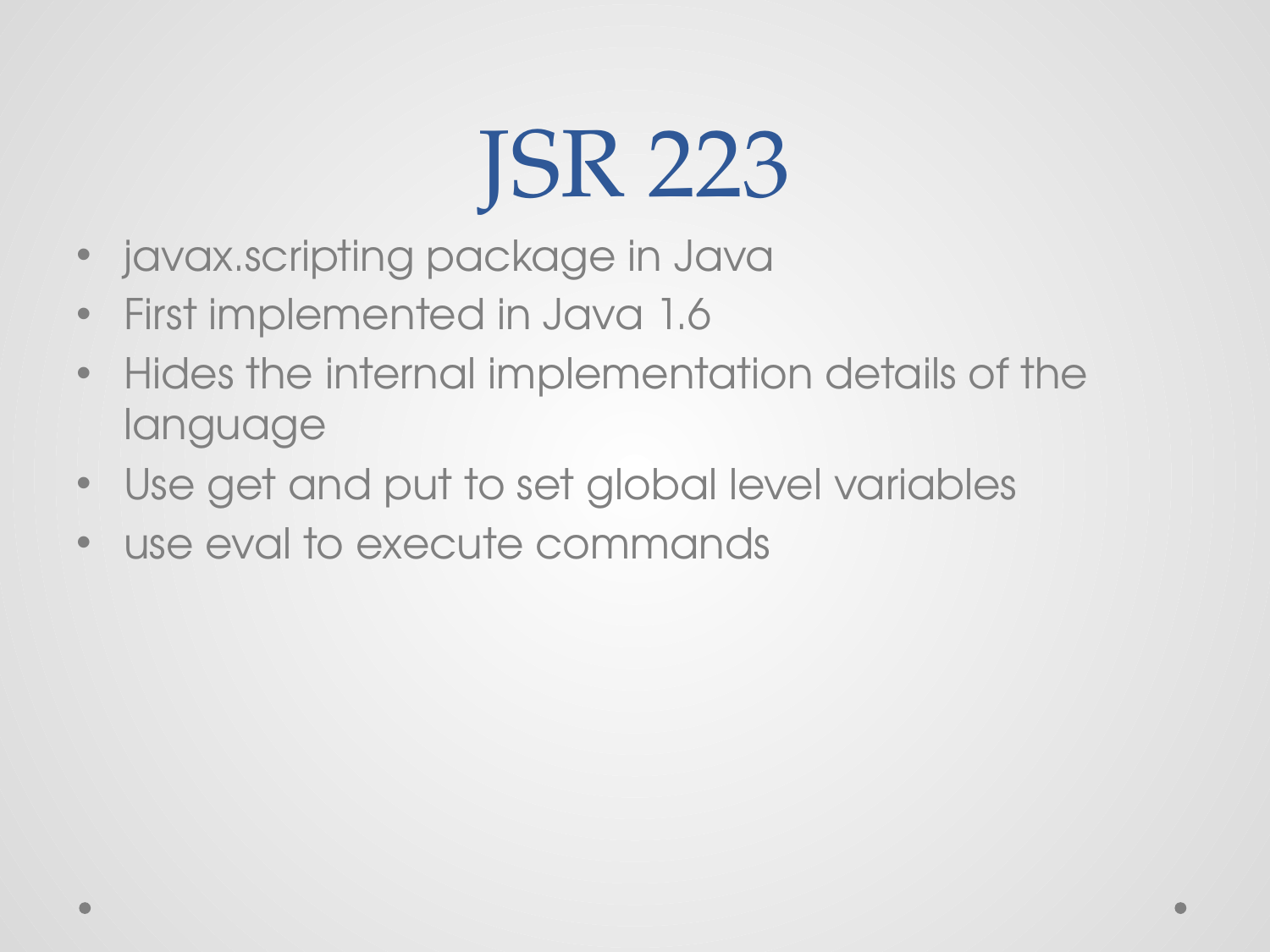

# JSR 223
javax.scripting package in Java
First implemented in Java 1.6
Hides the internal implementation details of the language
Use get and put to set global level variables
use eval to execute commands